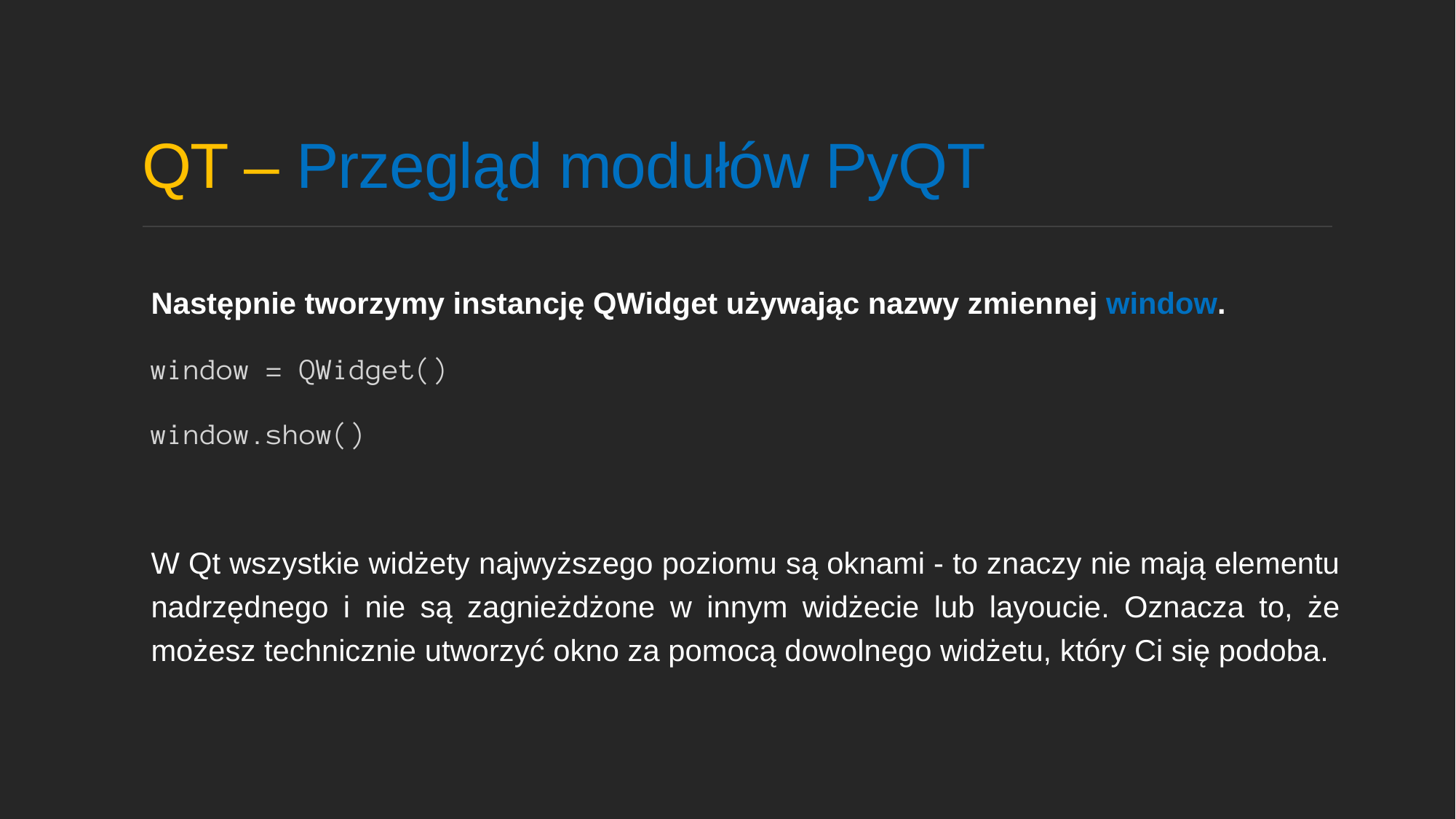

# QT – Przegląd modułów PyQT
Następnie tworzymy instancję QWidget używając nazwy zmiennej window.
window = QWidget()
window.show()

W Qt wszystkie widżety najwyższego poziomu są oknami - to znaczy nie mają elementu nadrzędnego i nie są zagnieżdżone w innym widżecie lub layoucie. Oznacza to, że możesz technicznie utworzyć okno za pomocą dowolnego widżetu, który Ci się podoba.